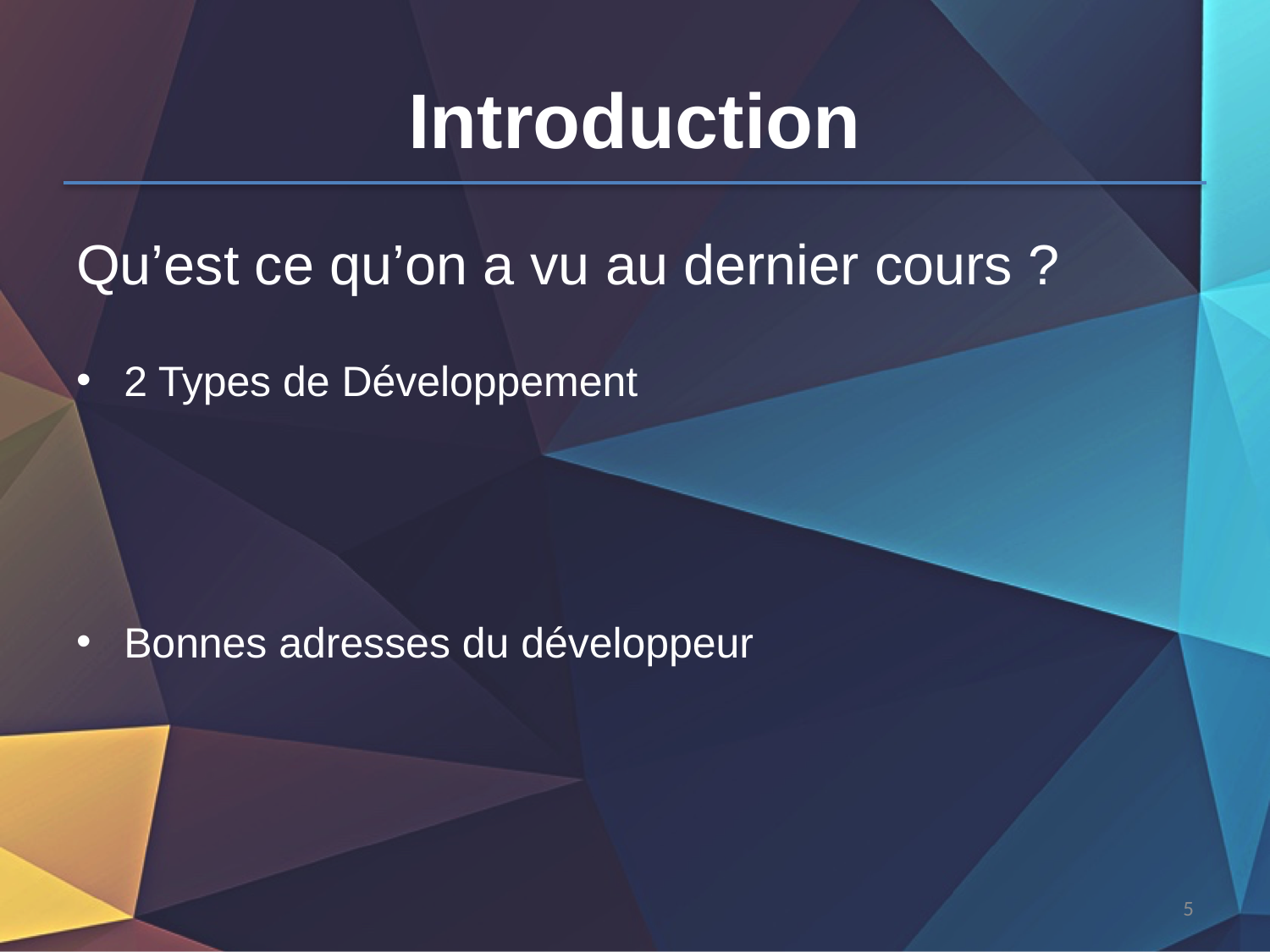

# Introduction
Qu’est ce qu’on a vu au dernier cours ?

2 Types de Développement

Bonnes adresses du développeur

5